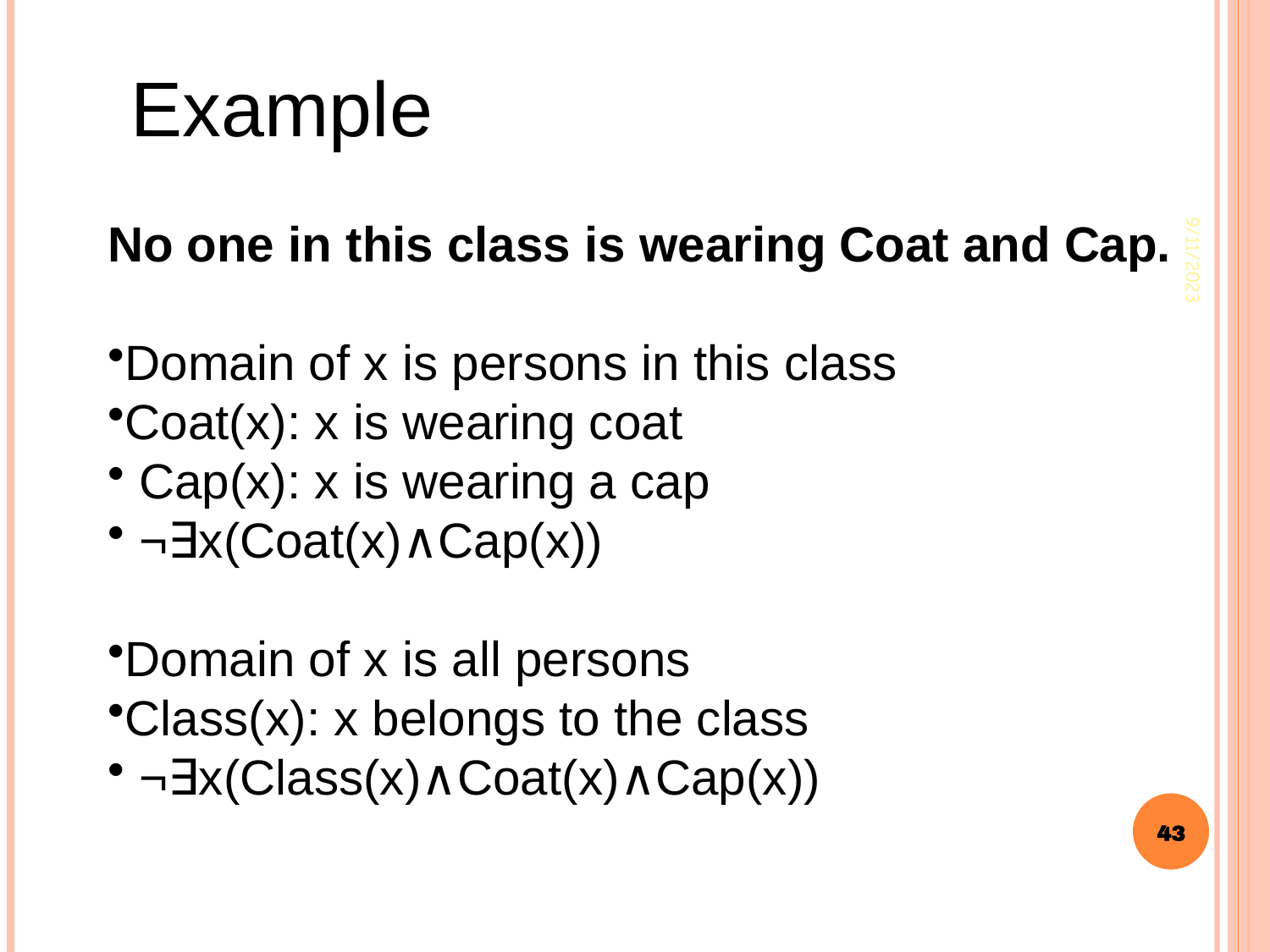

Example
9/11/2023
No one in this class is wearing Coat and Cap.

Domain of x is persons in this class
Coat(x): x is wearing coat
 Cap(x): x is wearing a cap
 ¬∃x(Coat(x)∧Cap(x))

Domain of x is all persons
Class(x): x belongs to the class
 ¬∃x(Class(x)∧Coat(x)∧Cap(x))
43